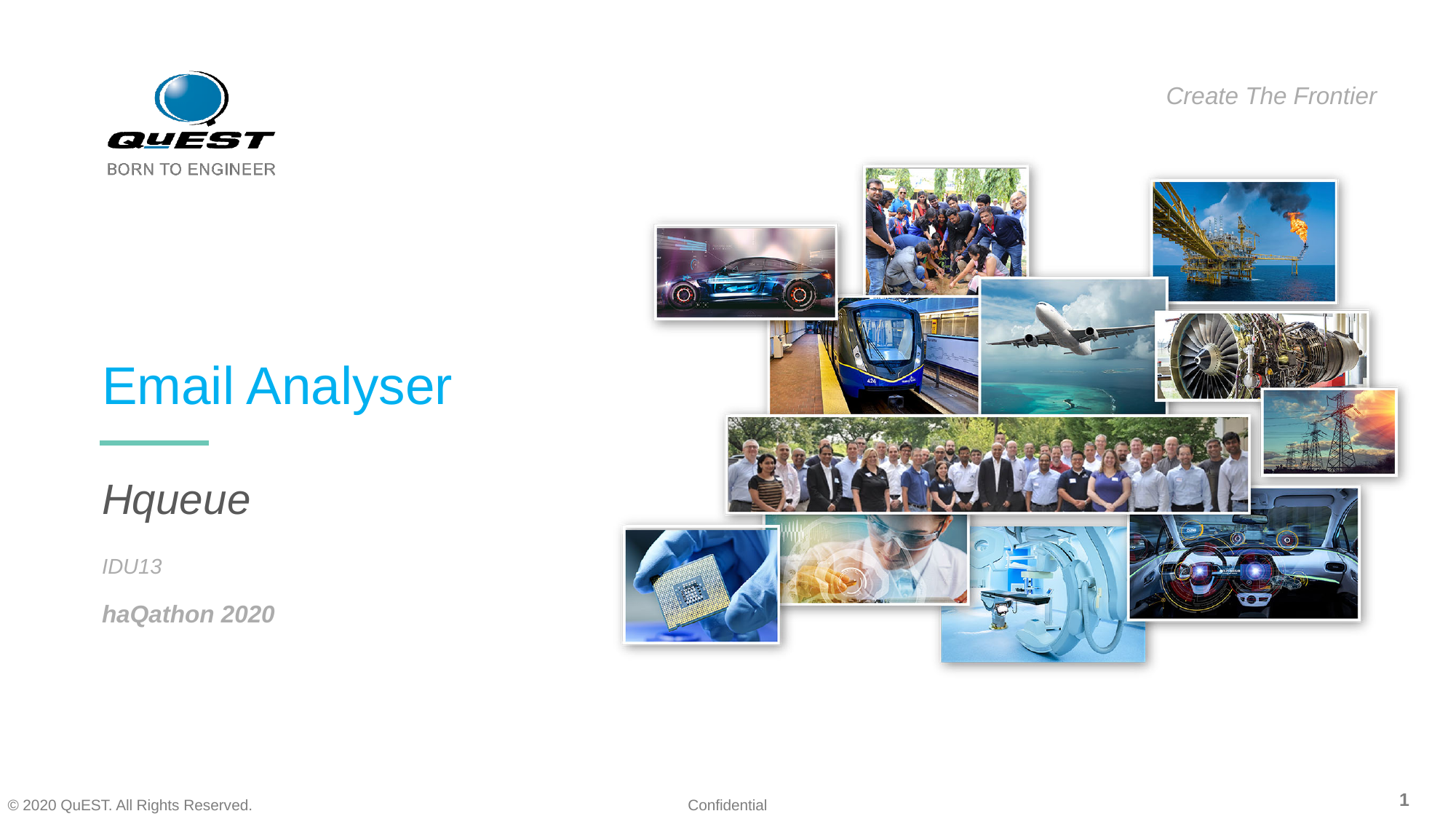

# Email Analyser
Hqueue
IDU13
haQathon 2020
Global Product Engineering and Lifecycle Services Company